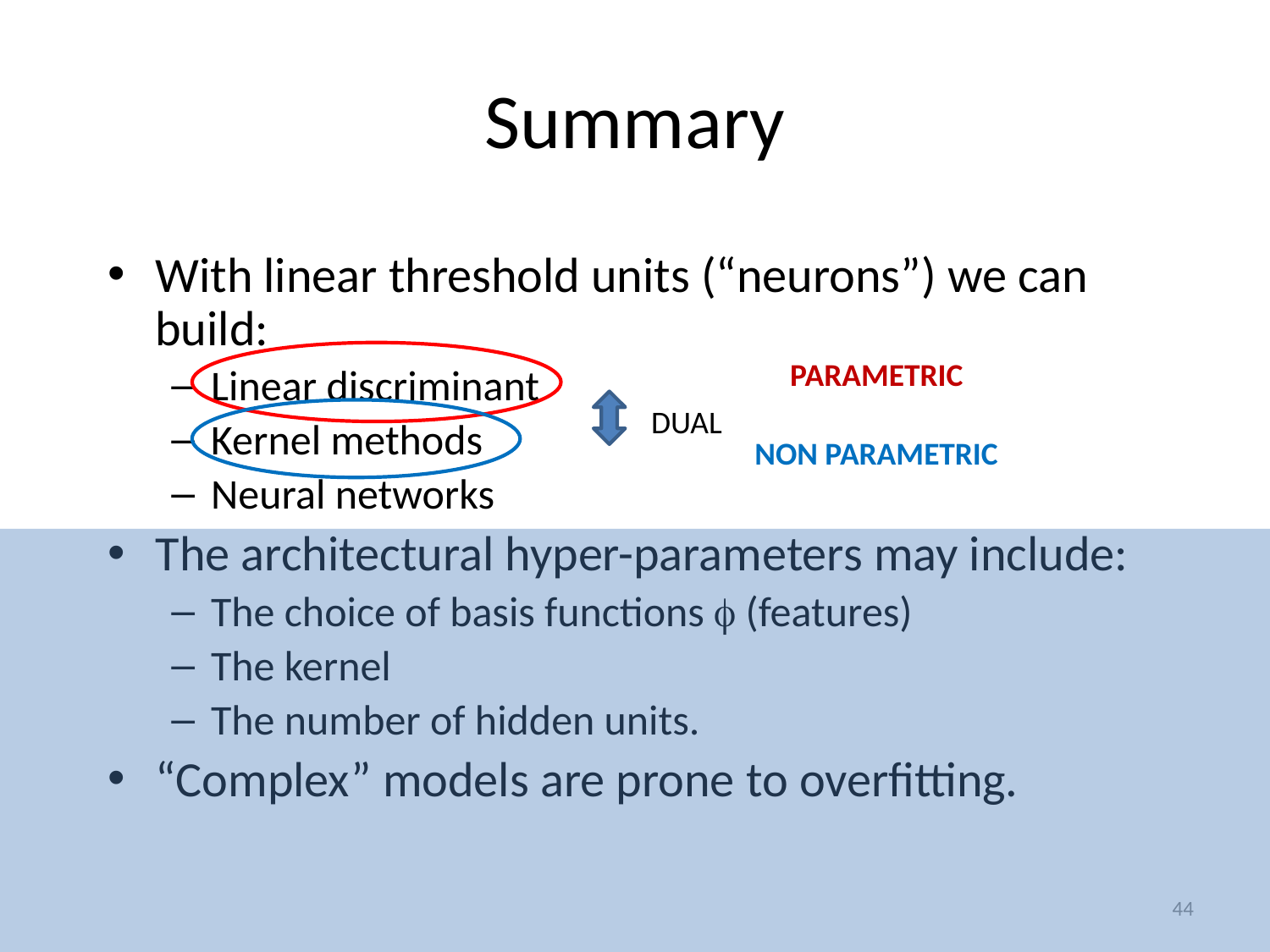

# Summary
With linear threshold units (“neurons”) we can build:
Linear discriminant
Kernel methods
Neural networks
The architectural hyper-parameters may include:
The choice of basis functions φ (features)
The kernel
The number of hidden units.
“Complex” models are prone to overfitting.

PARAMETRIC

DUAL

NON PARAMETRIC

44